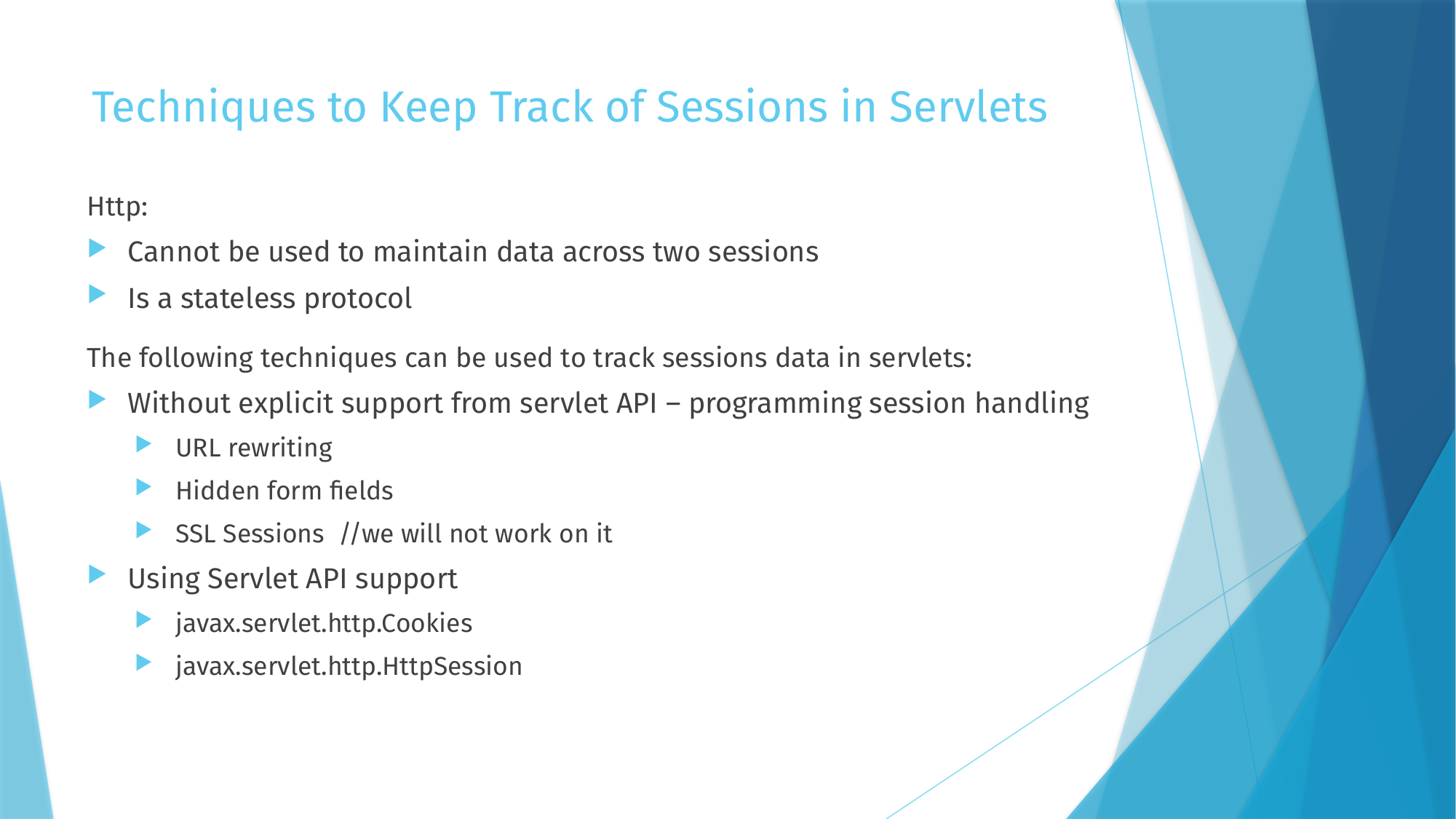

# Techniques to Keep Track of Sessions in Servlets
Http:
Cannot be used to maintain data across two sessions
Is a stateless protocol

The following techniques can be used to track sessions data in servlets:
Without explicit support from servlet API – programming session handling
URL rewriting
Hidden form fields
SSL Sessions  //we will not work on it
Using Servlet API support
javax.servlet.http.Cookies
javax.servlet.http.HttpSession